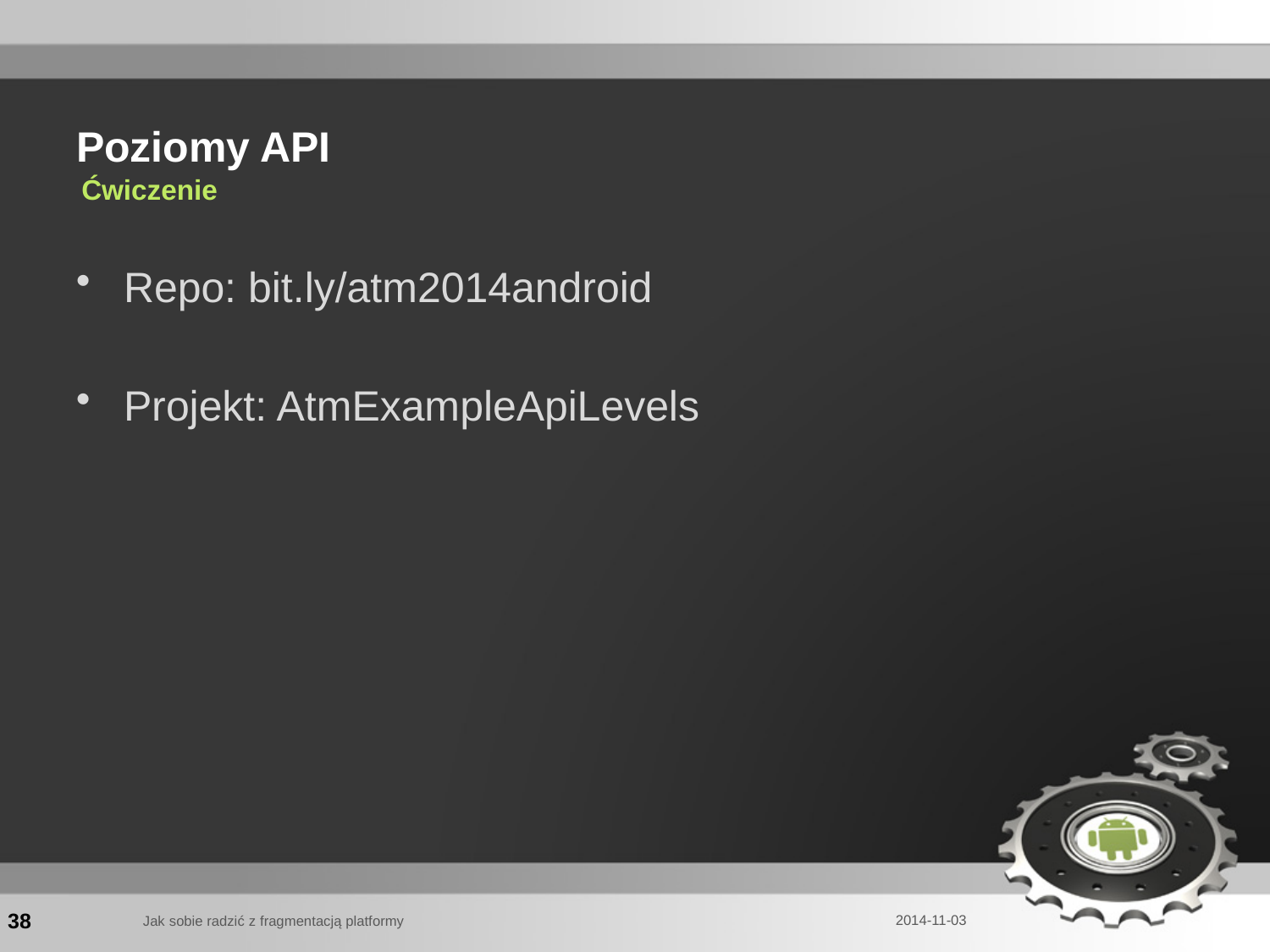

# Poziomy API
Ćwiczenie
Repo: bit.ly/atm2014android

Projekt: AtmExampleApiLevels